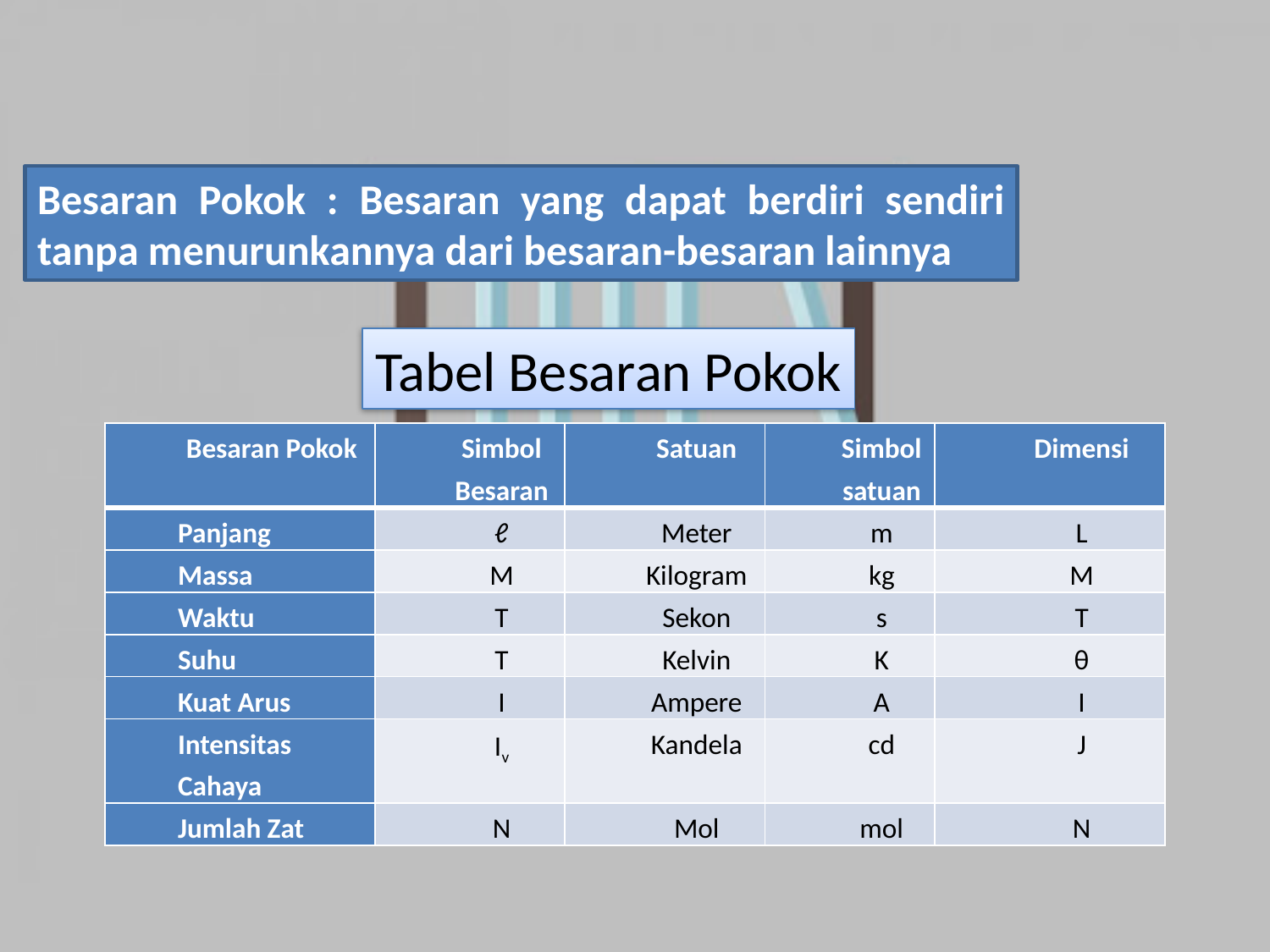

Besaran Pokok : Besaran yang dapat berdiri sendiri tanpa menurunkannya dari besaran-besaran lainnya
Tabel Besaran Pokok
| Besaran Pokok | Simbol Besaran | Satuan | Simbol satuan | Dimensi |
| --- | --- | --- | --- | --- |
| Panjang | ℓ | Meter | m | L |
| Massa | M | Kilogram | kg | M |
| Waktu | T | Sekon | s | T |
| Suhu | T | Kelvin | K | θ |
| Kuat Arus | I | Ampere | A | I |
| Intensitas Cahaya | Iv | Kandela | cd | J |
| Jumlah Zat | N | Mol | mol | N |